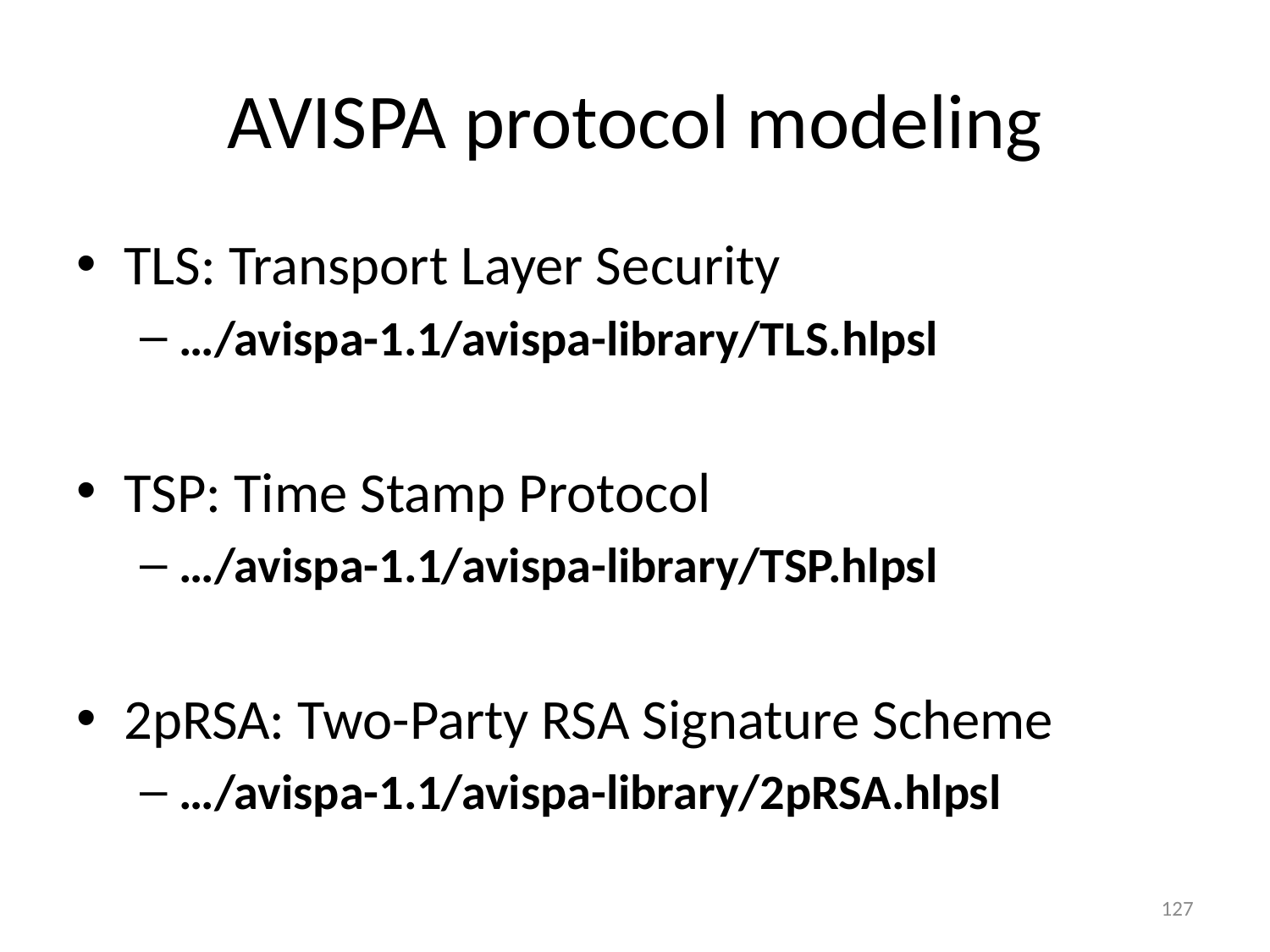

# AVISPA protocol modeling
TLS: Transport Layer Security
…/avispa-1.1/avispa-library/TLS.hlpsl

TSP: Time Stamp Protocol
…/avispa-1.1/avispa-library/TSP.hlpsl

2pRSA: Two-Party RSA Signature Scheme
…/avispa-1.1/avispa-library/2pRSA.hlpsl
127